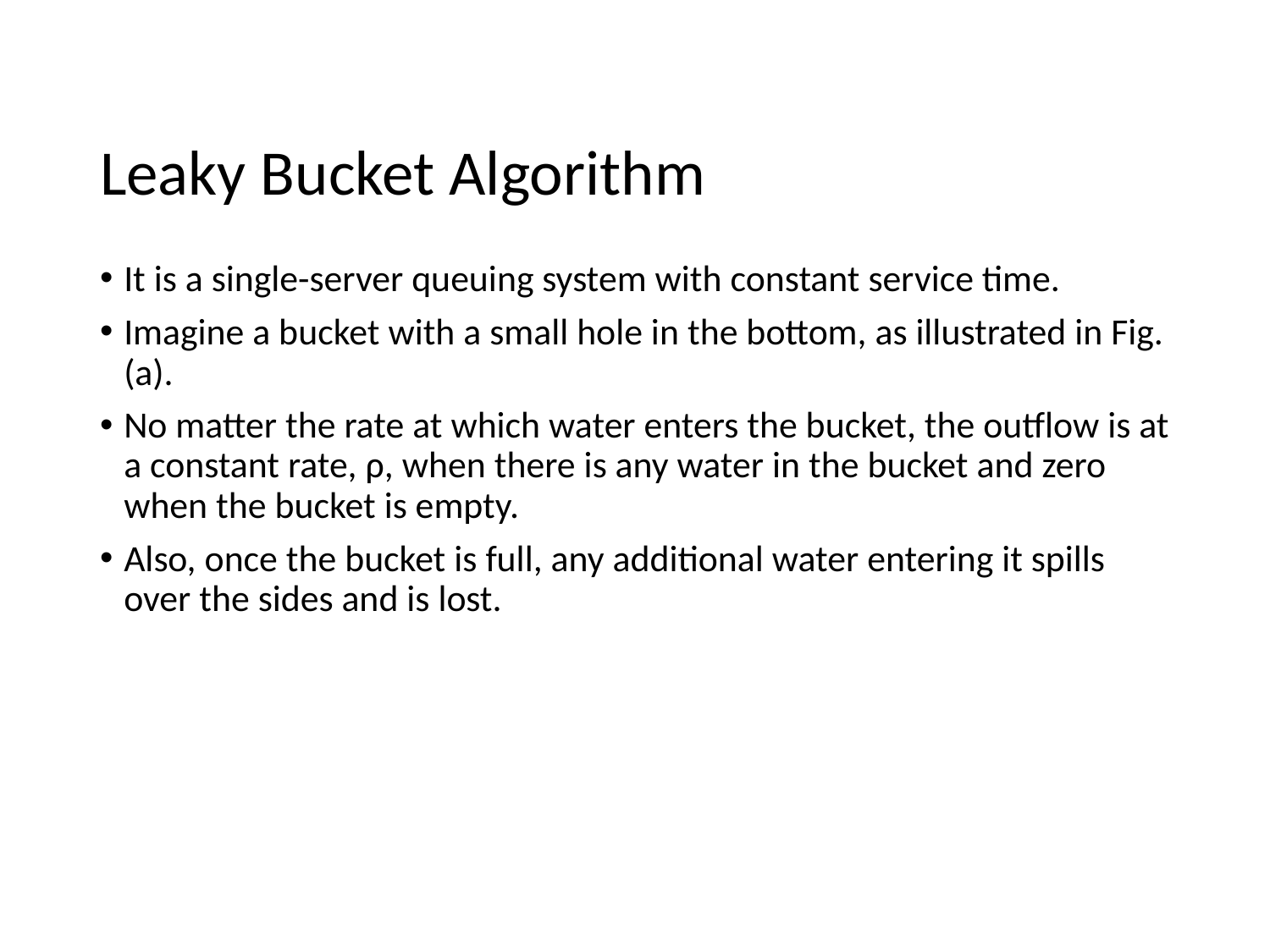

# Leaky Bucket Algorithm
It is a single-server queuing system with constant service time.
Imagine a bucket with a small hole in the bottom, as illustrated in Fig. (a).
No matter the rate at which water enters the bucket, the outflow is at a constant rate, ρ, when there is any water in the bucket and zero when the bucket is empty.
Also, once the bucket is full, any additional water entering it spills over the sides and is lost.